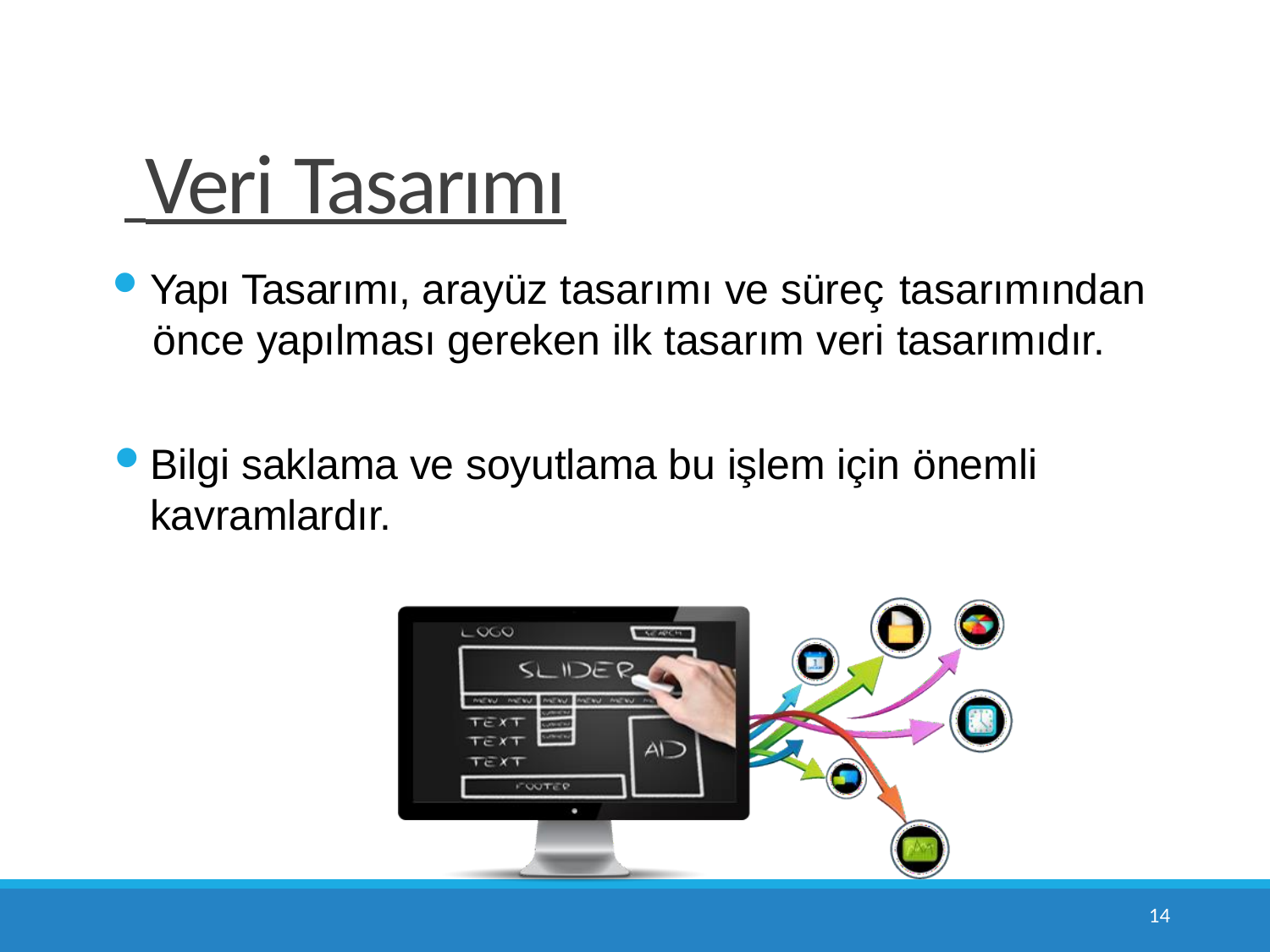

# Veri Tasarımı
Yapı Tasarımı, arayüz tasarımı ve süreç tasarımından
önce yapılması gereken ilk tasarım veri tasarımıdır.

Bilgi saklama ve soyutlama bu işlem için önemli
kavramlardır.

14